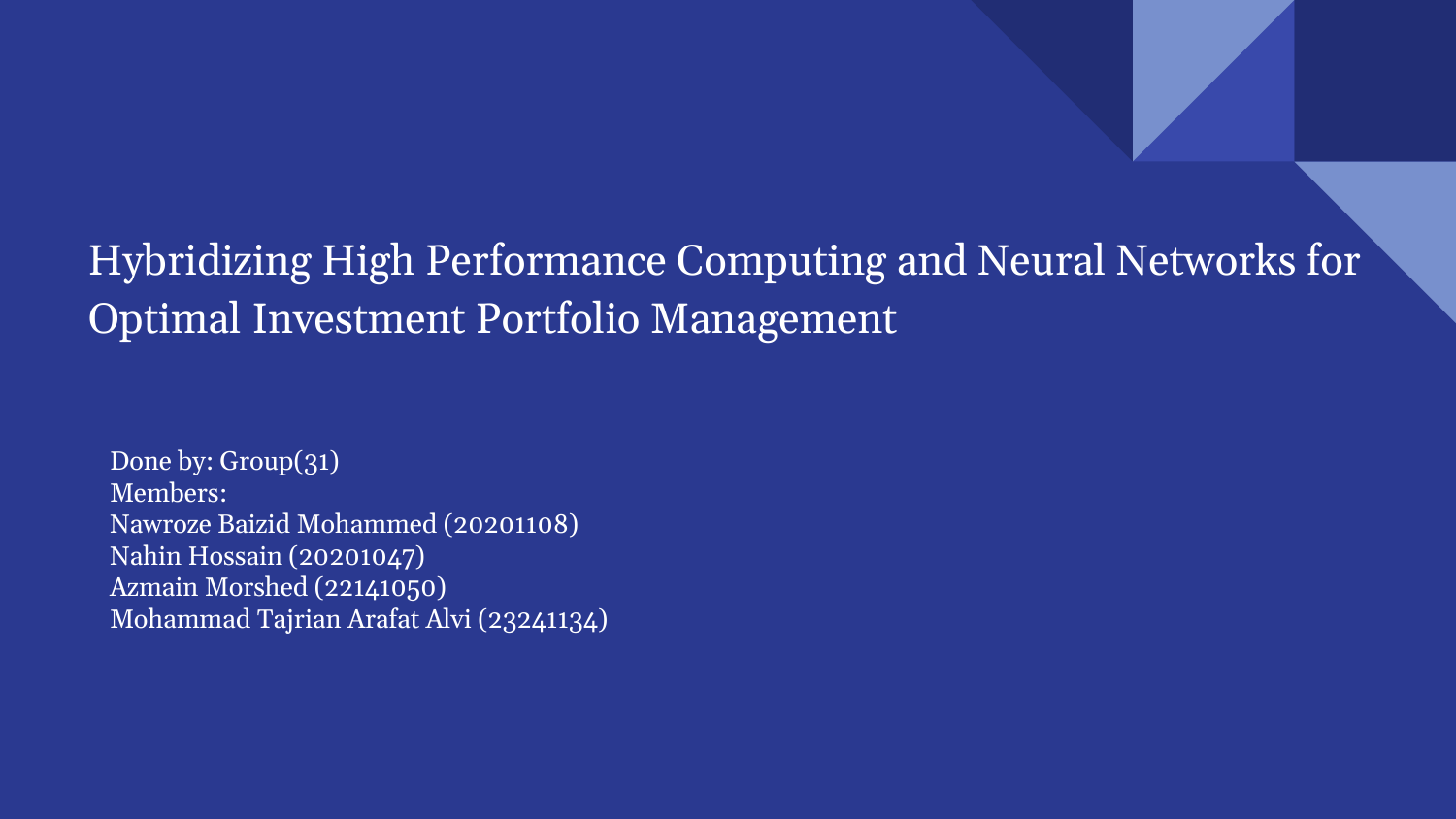

# Hybridizing High Performance Computing and Neural Networks for Optimal Investment Portfolio Management
Done by: Group(31)
Members:
Nawroze Baizid Mohammed (20201108)
Nahin Hossain (20201047)
Azmain Morshed (22141050)
Mohammad Tajrian Arafat Alvi (23241134)